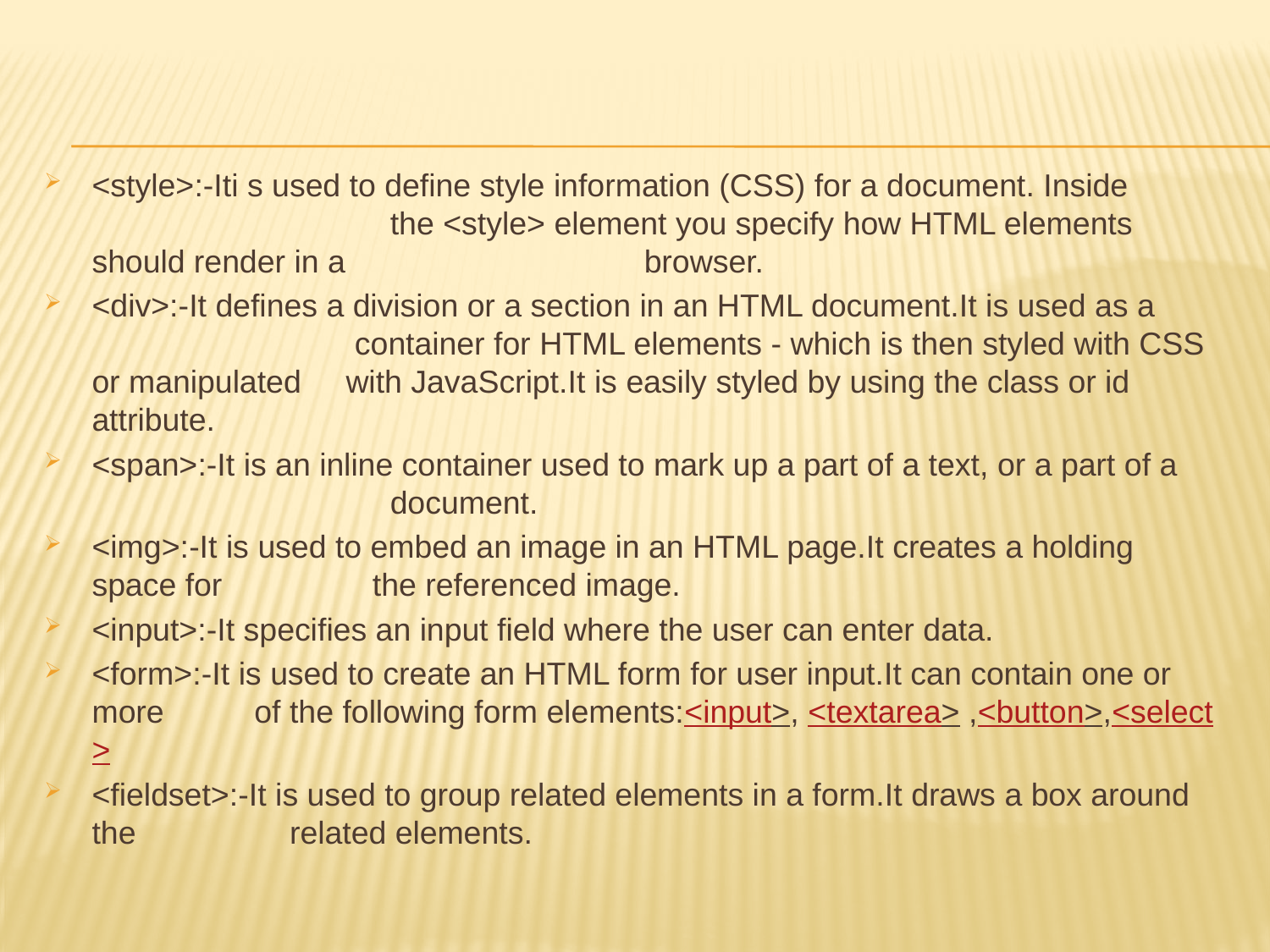

#
<style>:-Iti s used to define style information (CSS) for a document. Inside 	 	     the <style> element you specify how HTML elements should render in a 	  	     browser.
<div>:-It defines a division or a section in an HTML document.It is used as a 	 	 container for HTML elements - which is then styled with CSS or manipulated 	with JavaScript.It is easily styled by using the class or id attribute.
<span>:-It is an inline container used to mark up a part of a text, or a part of a 	   	     document.
<img>:-It is used to embed an image in an HTML page.It creates a holding space for 	   the referenced image.
<input>:-It specifies an input field where the user can enter data.
<form>:-It is used to create an HTML form for user input.It can contain one or more 	    of the following form elements:<input>, <textarea> ,<button>,<select>
<fieldset>:-It is used to group related elements in a form.It draws a box around the 	        related elements.